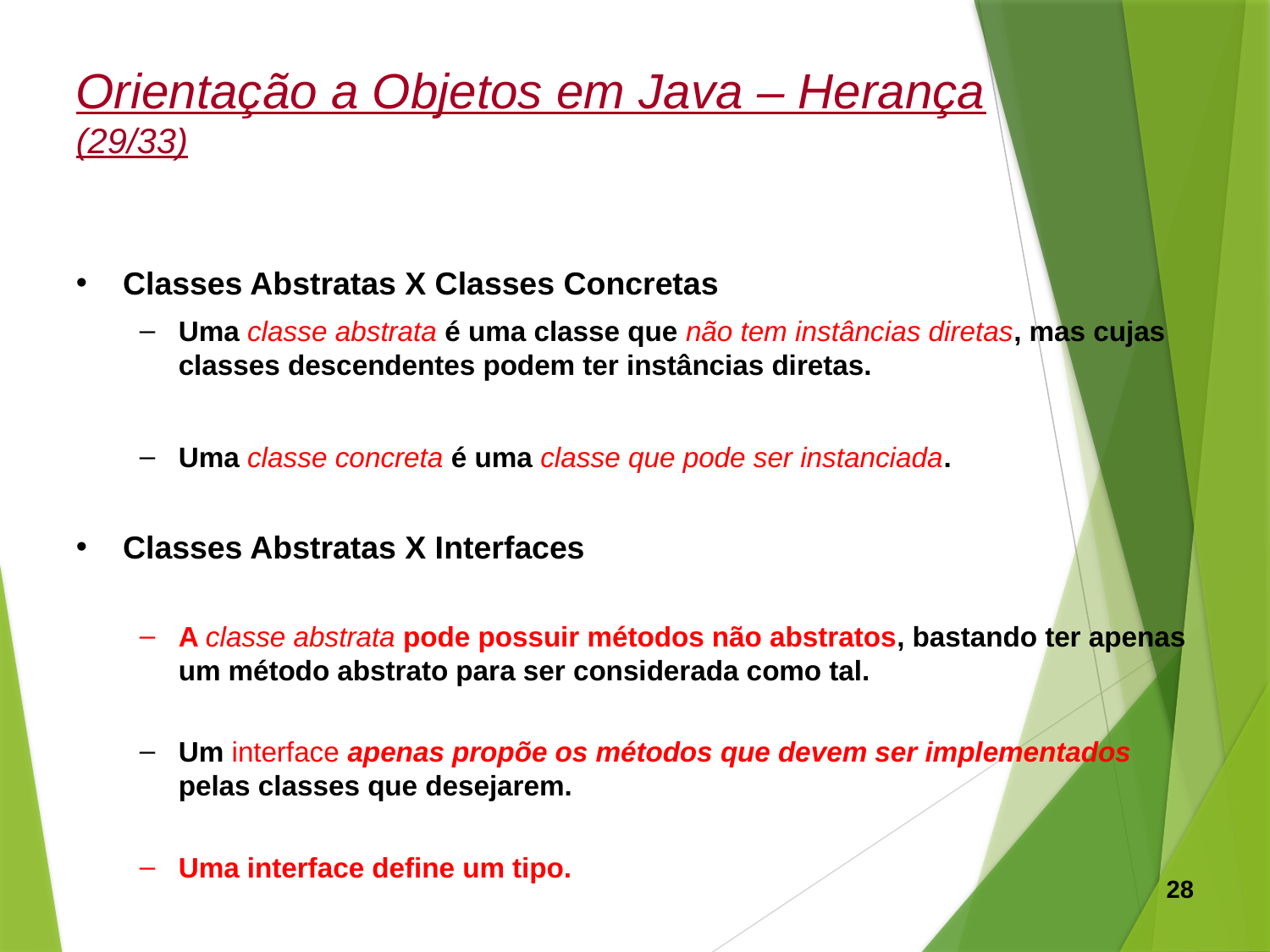

Orientação a Objetos em Java – Herança (29/33)
Classes Abstratas X Classes Concretas
Uma classe abstrata é uma classe que não tem instâncias diretas, mas cujas classes descendentes podem ter instâncias diretas.

Uma classe concreta é uma classe que pode ser instanciada.

Classes Abstratas X Interfaces

A classe abstrata pode possuir métodos não abstratos, bastando ter apenas um método abstrato para ser considerada como tal.

Um interface apenas propõe os métodos que devem ser implementados pelas classes que desejarem.

Uma interface define um tipo.

28